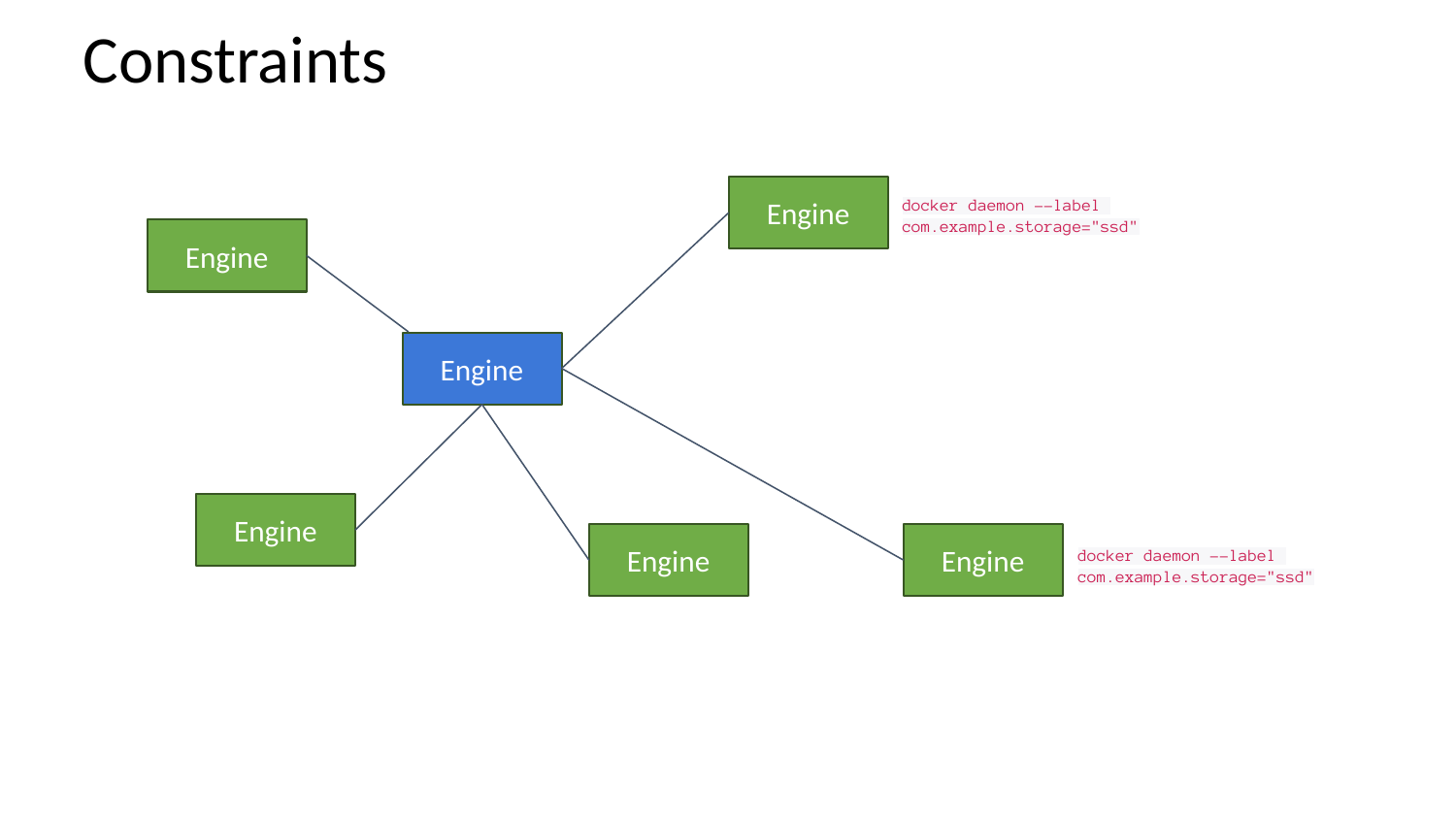

# Constraints
Engine
docker daemon --label
com.example.storage="ssd"

Engine
Engine
Engine
Engine
Engine
docker daemon --label
com.example.storage="ssd"